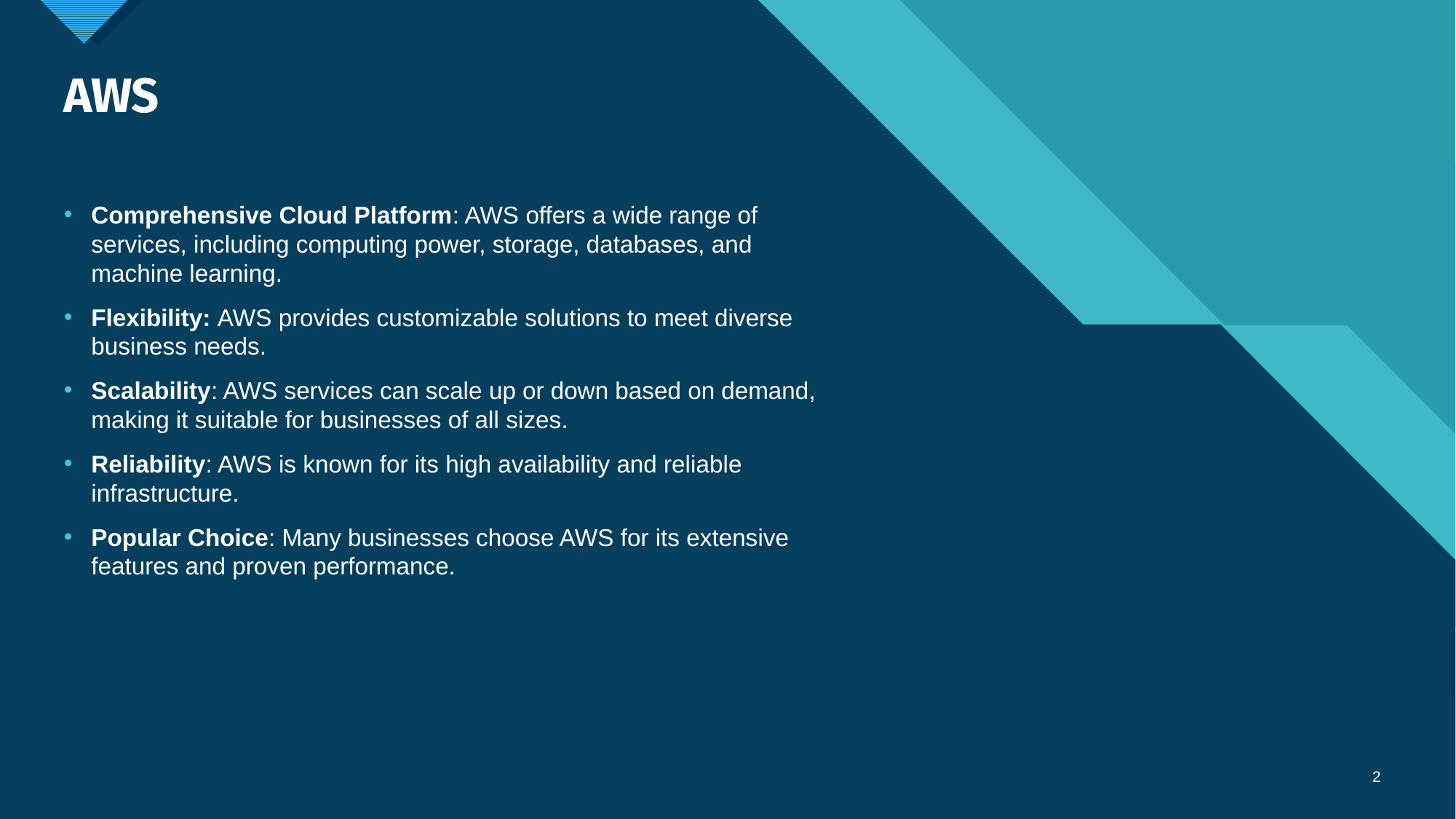

# AWS
Comprehensive Cloud Platform: AWS offers a wide range of services, including computing power, storage, databases, and machine learning.
Flexibility: AWS provides customizable solutions to meet diverse business needs.
Scalability: AWS services can scale up or down based on demand, making it suitable for businesses of all sizes.
Reliability: AWS is known for its high availability and reliable infrastructure.
Popular Choice: Many businesses choose AWS for its extensive features and proven performance.
2